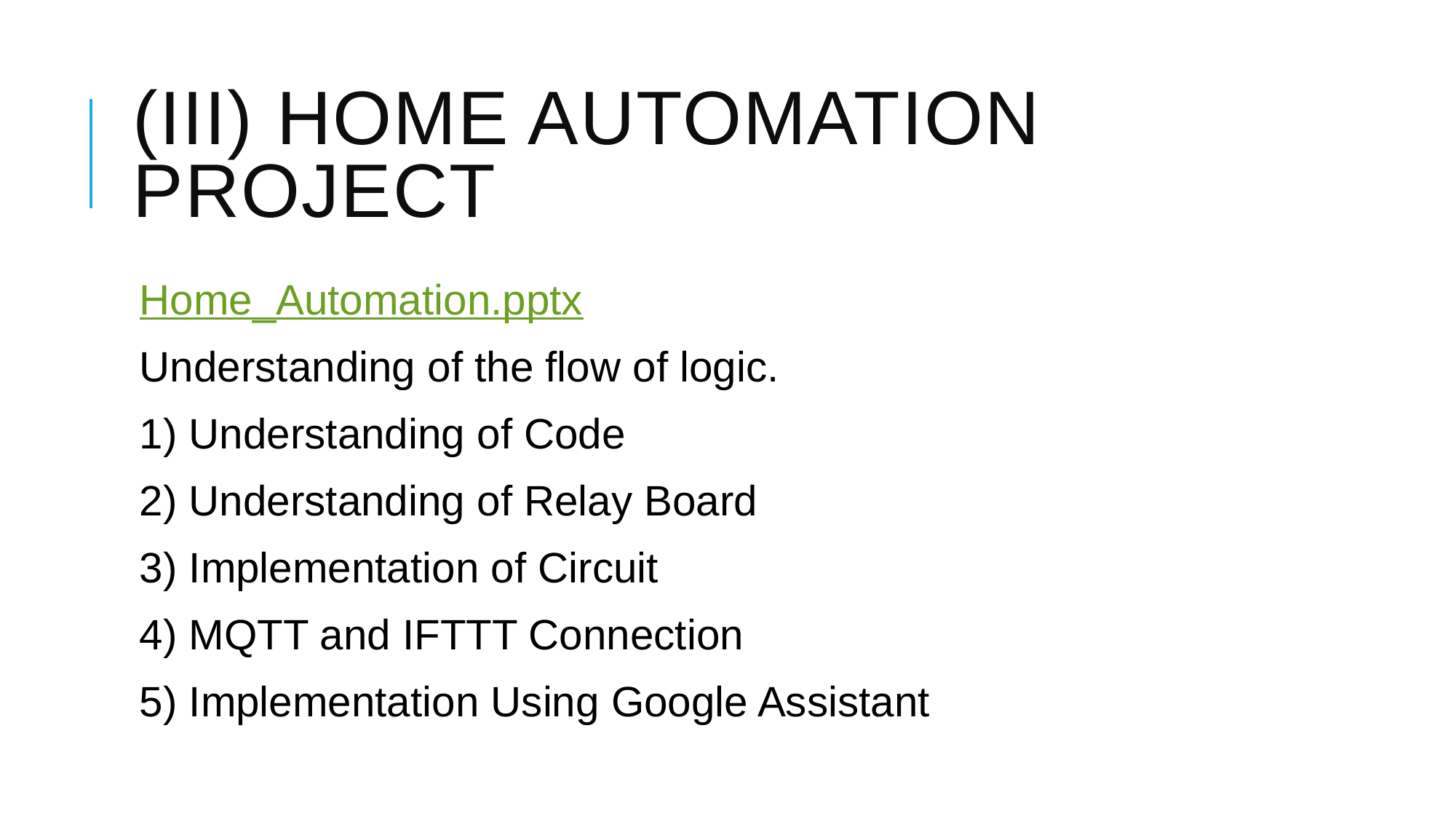

# (III) Home Automation Project
Home_Automation.pptx
Understanding of the flow of logic.
1) Understanding of Code
2) Understanding of Relay Board
3) Implementation of Circuit
4) MQTT and IFTTT Connection
5) Implementation Using Google Assistant